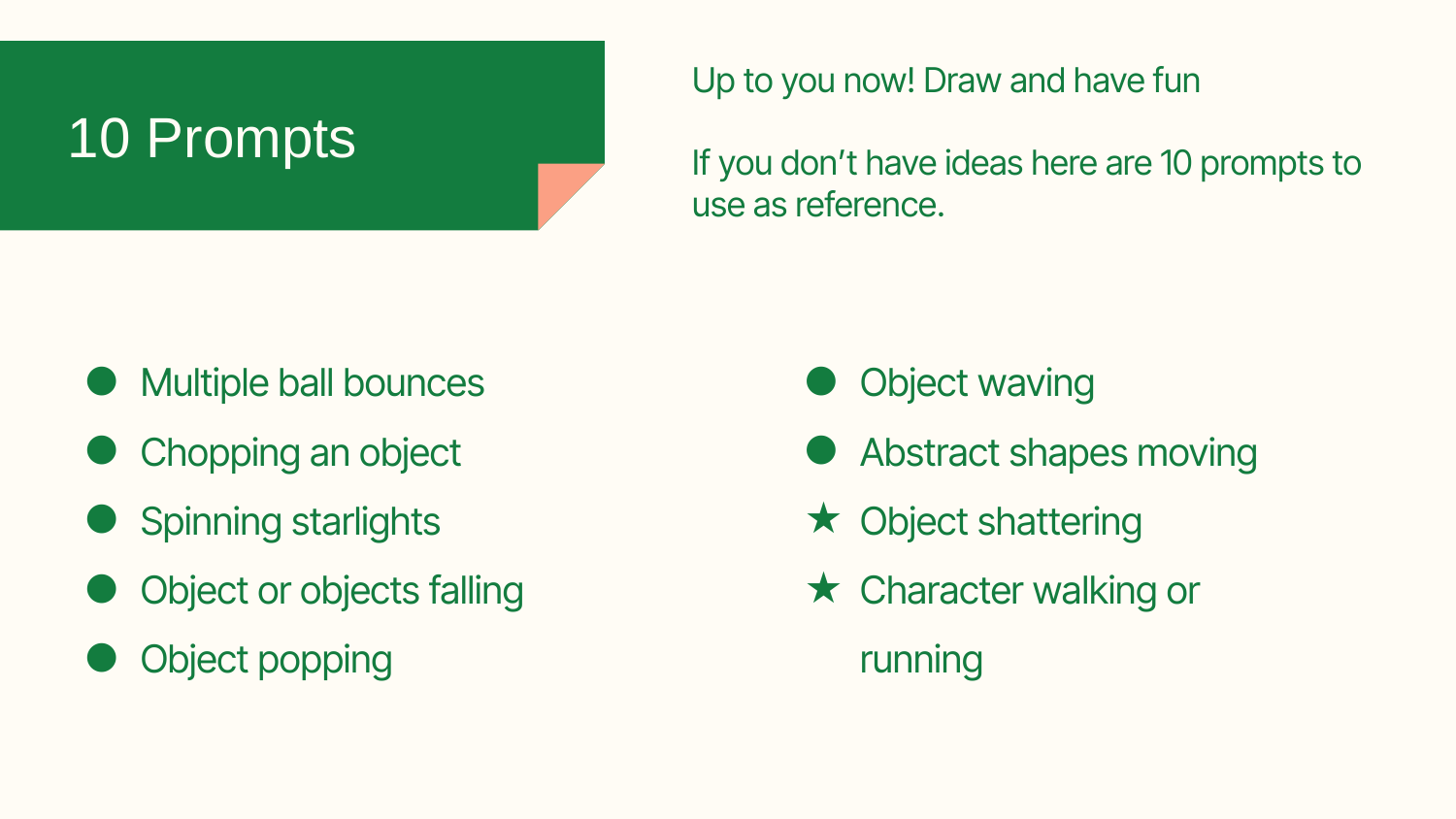

Up to you now! Draw and have fun

If you don’t have ideas here are 10 prompts to use as reference.
# 10 Prompts
Multiple ball bounces
Chopping an object
Spinning starlights
Object or objects falling
Object popping

Object waving
Abstract shapes moving
Object shattering
Character walking or running